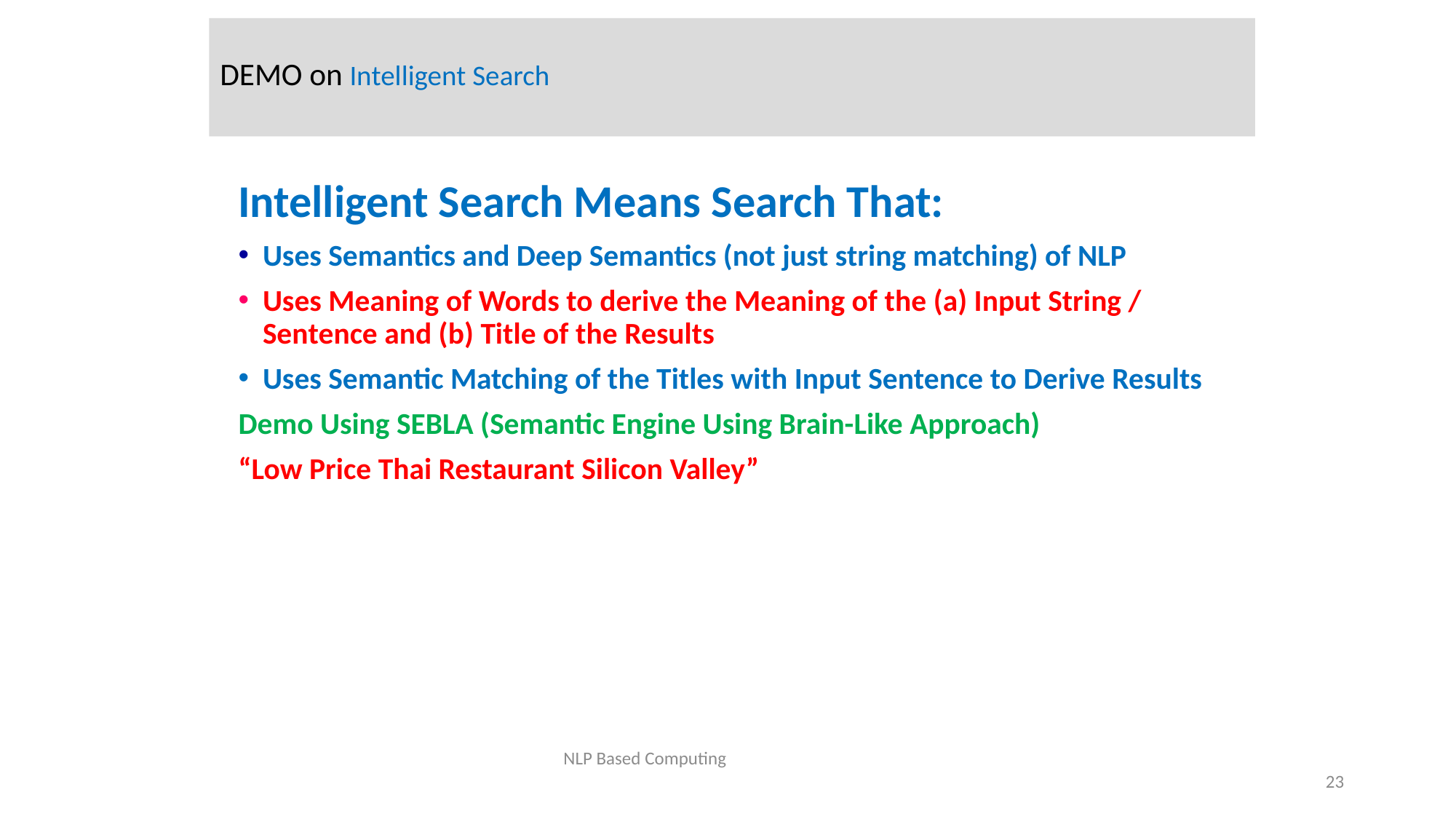

# DEMO on Intelligent Search

Intelligent Search Means Search That:
Uses Semantics and Deep Semantics (not just string matching) of NLP
Uses Meaning of Words to derive the Meaning of the (a) Input String / Sentence and (b) Title of the Results
Uses Semantic Matching of the Titles with Input Sentence to Derive Results
Demo Using SEBLA (Semantic Engine Using Brain-Like Approach)
“Low Price Thai Restaurant Silicon Valley”

NLP Based Computing

23